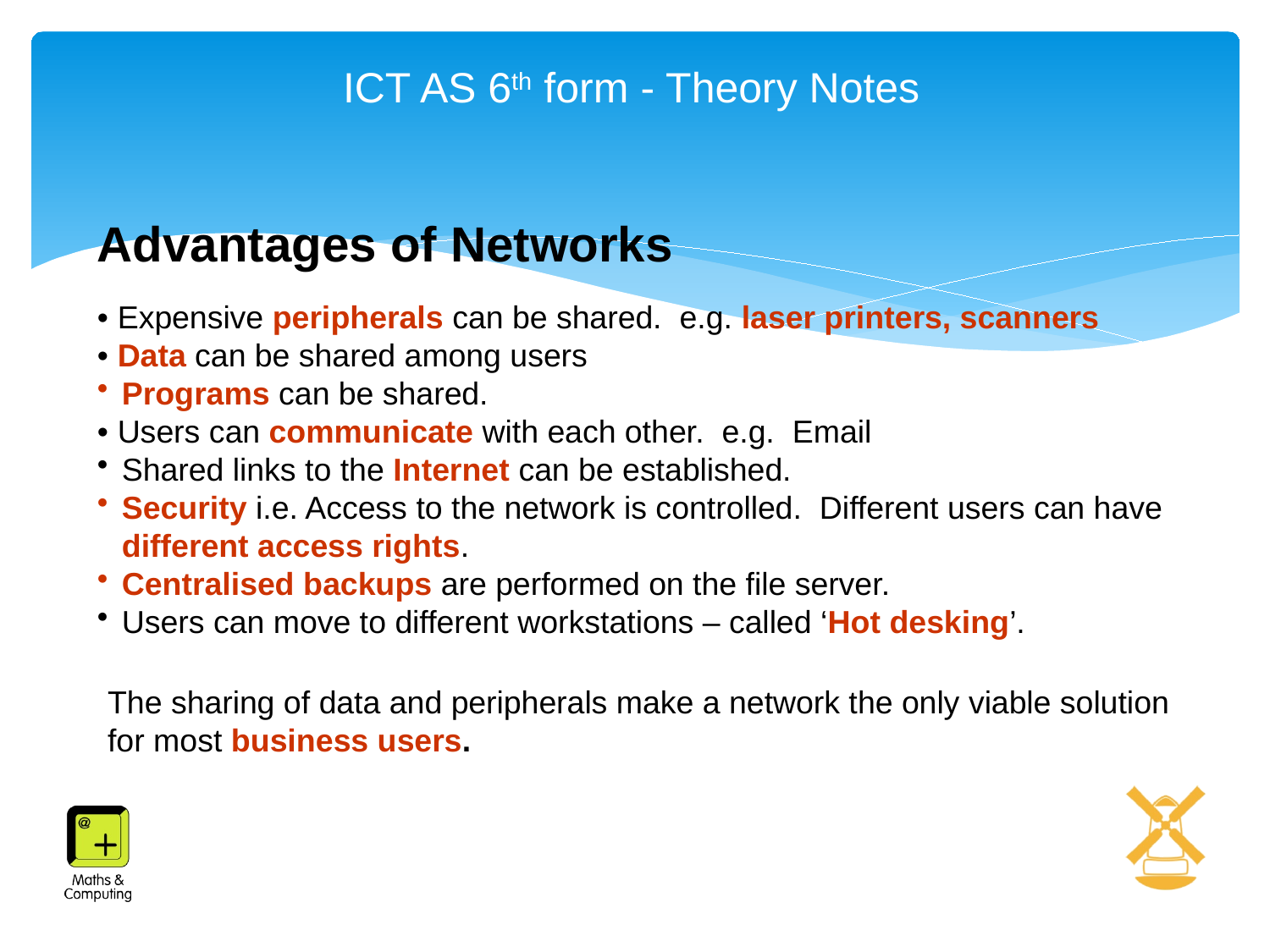

# ICT AS 6th form - Theory Notes
Advantages of Networks

• Expensive peripherals can be shared.  e.g. laser printers, scanners
• Data can be shared among users
Programs can be shared.
• Users can communicate with each other.  e.g.  Email
Shared links to the Internet can be established.
Security i.e. Access to the network is controlled.  Different users can have different access rights.
Centralised backups are performed on the file server.
Users can move to different workstations – called ‘Hot desking’.

The sharing of data and peripherals make a network the only viable solution for most business users.